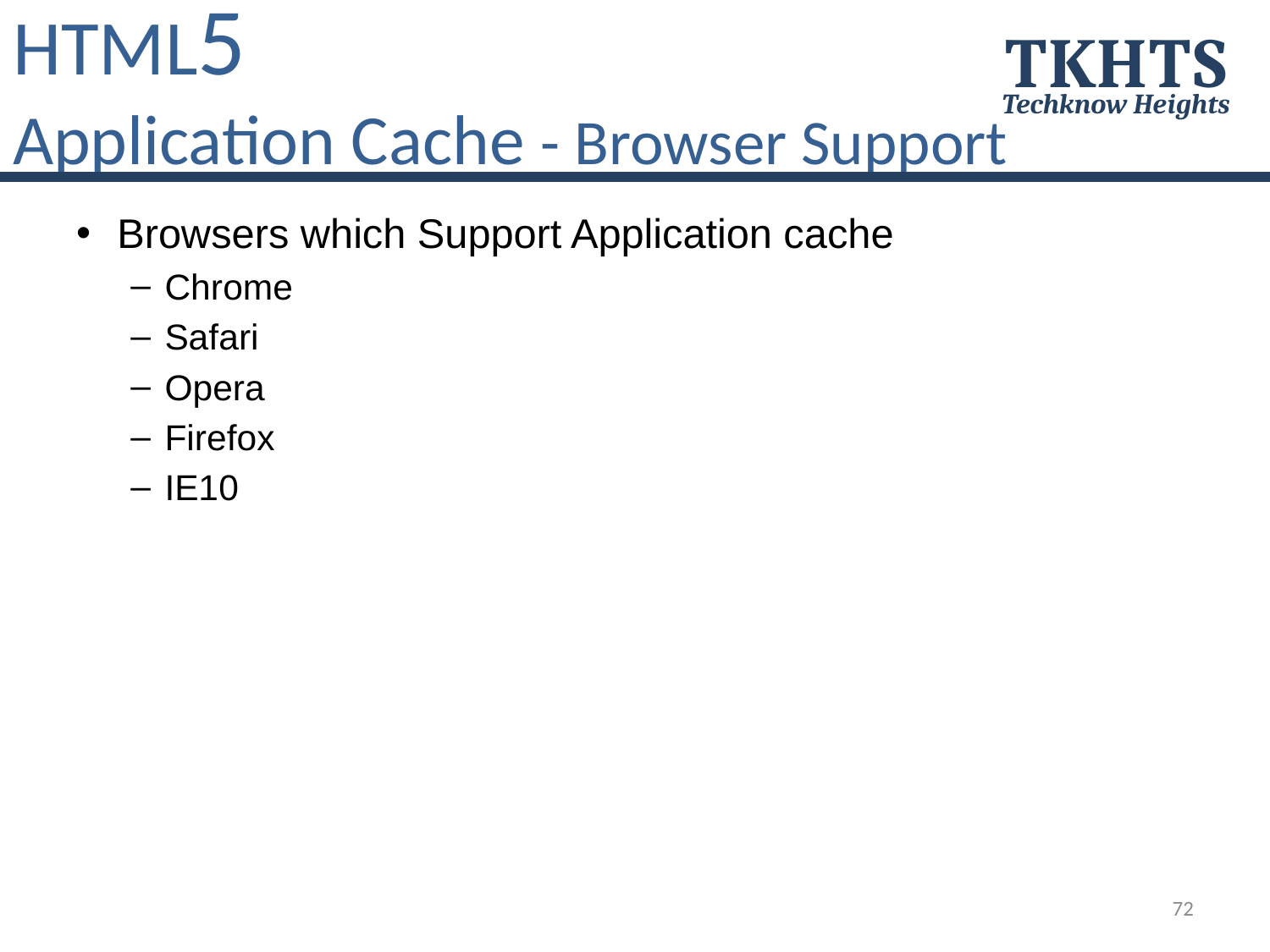

HTML5
Application Cache - Browser Support
TKHTS
Techknow Heights

Browsers which Support Application cache
Chrome
Safari
Opera
Firefox
IE10
72